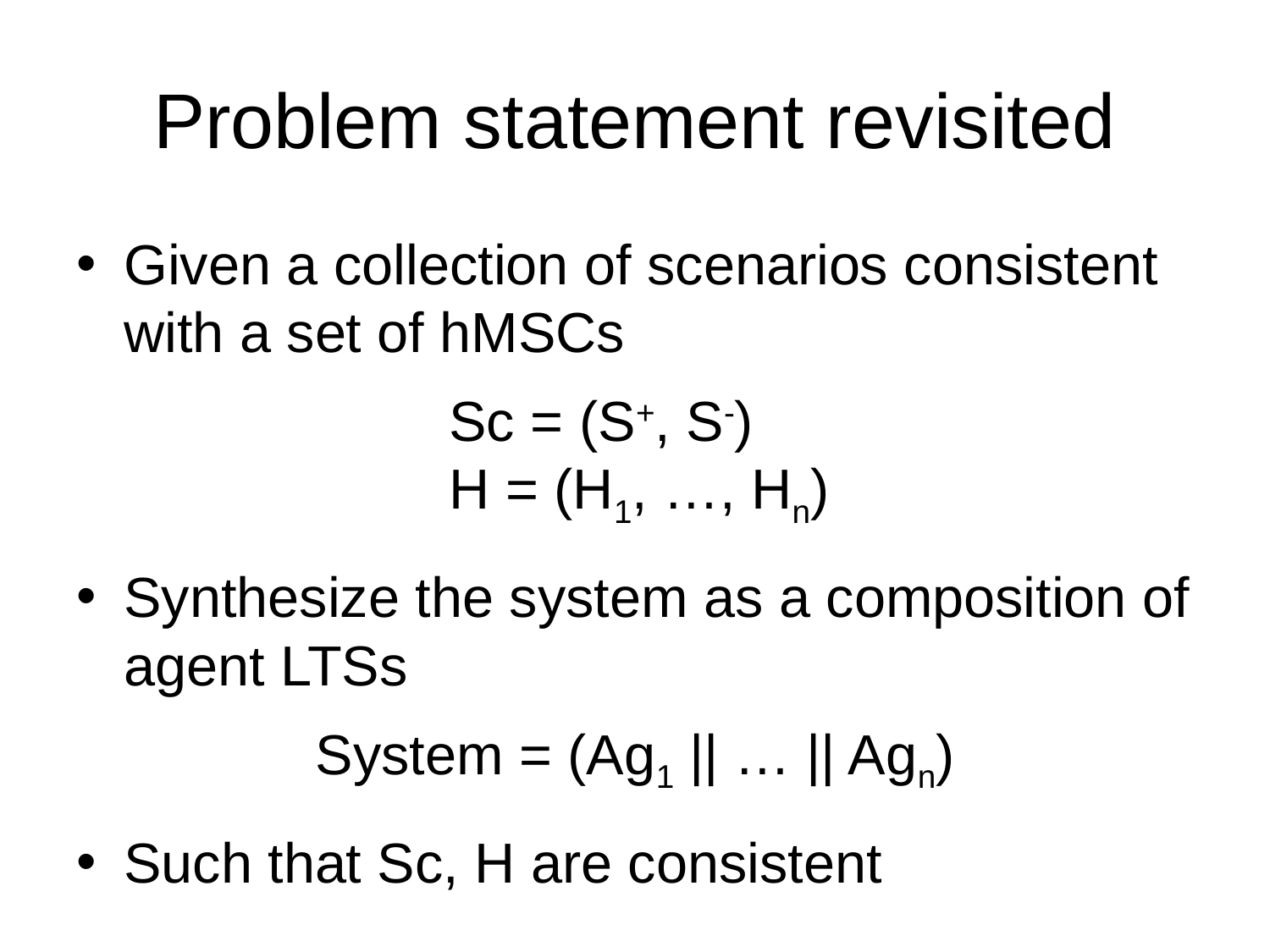

# Problem statement revisited
Given a collection of scenarios consistent with a set of hMSCs
Sc = (S+, S-)
H = (H1, …, Hn)
Synthesize the system as a composition of agent LTSs
System = (Ag1 || … || Agn)
Such that Sc, H are consistent